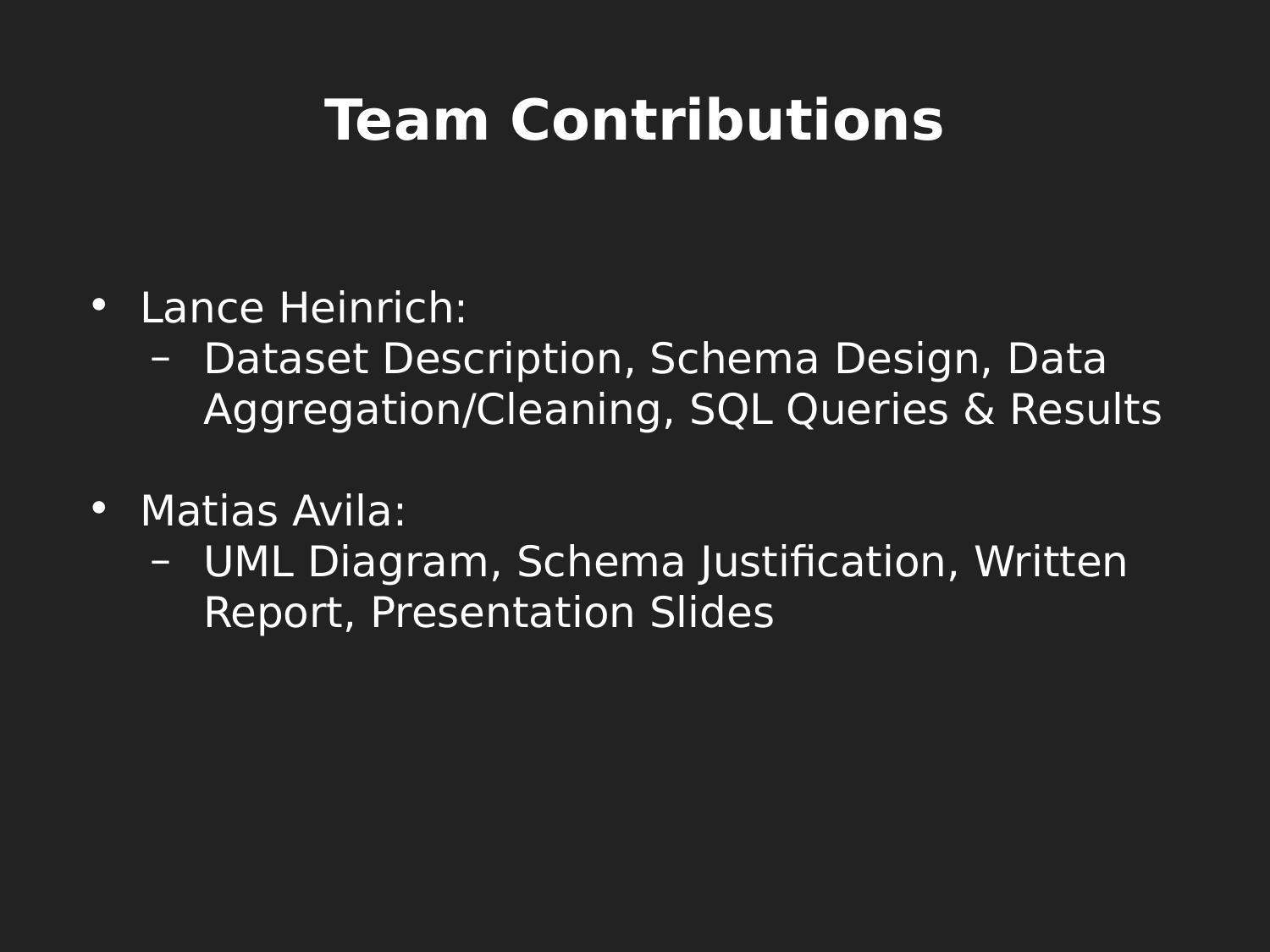

# Team Contributions
Lance Heinrich:
Dataset Description, Schema Design, Data Aggregation/Cleaning, SQL Queries & Results

Matias Avila:
UML Diagram, Schema Justification, Written Report, Presentation Slides